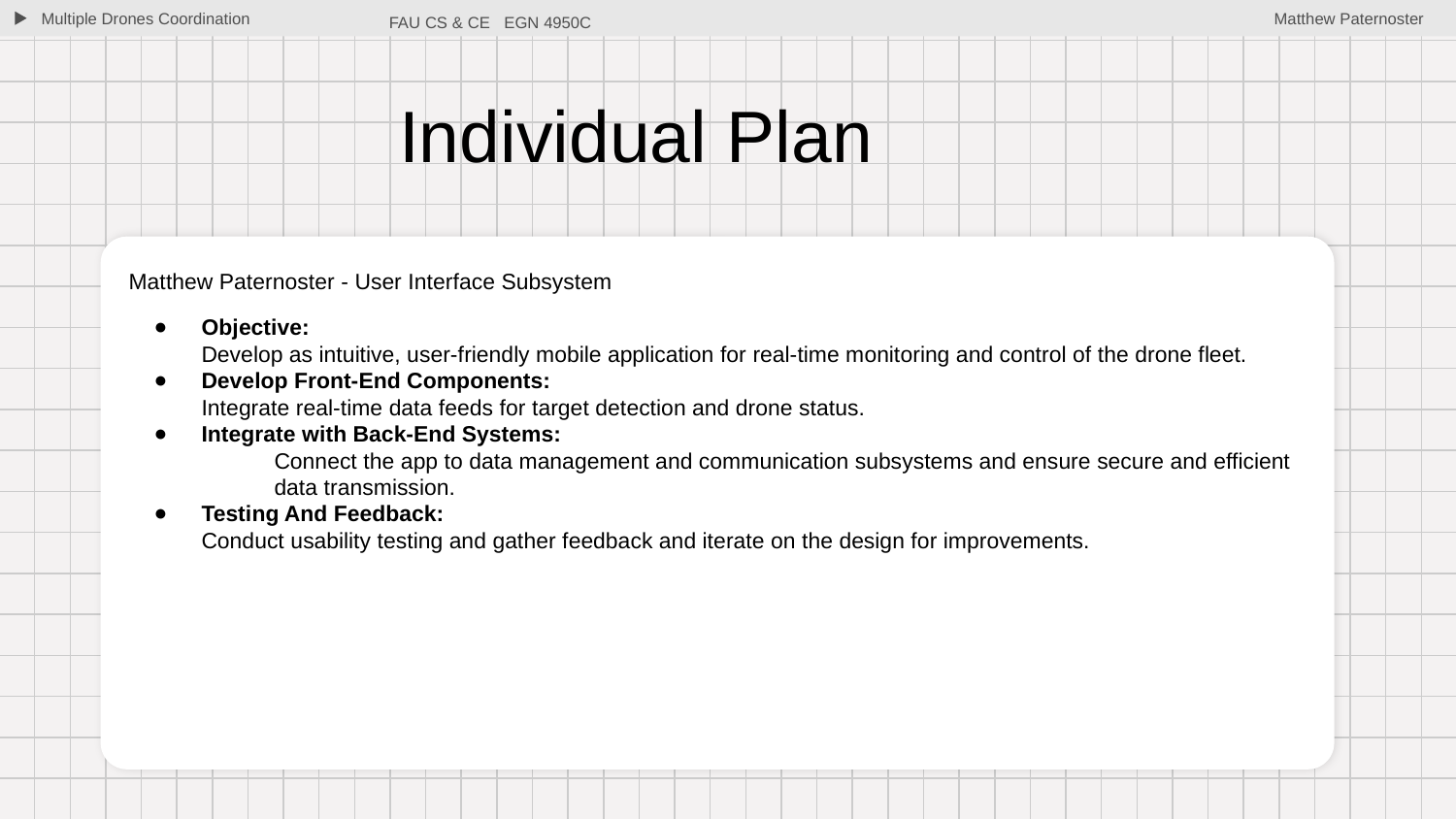

Multiple Drones Coordination
FAU CS & CE   EGN 4950C
Matthew Paternoster
# Individual Plan

Matthew Paternoster - User Interface Subsystem

Objective:
Develop as intuitive, user-friendly mobile application for real-time monitoring and control of the drone fleet.
Develop Front-End Components:
Integrate real-time data feeds for target detection and drone status.
Integrate with Back-End Systems:
	Connect the app to data management and communication subsystems and ensure secure and efficient
	data transmission.
Testing And Feedback:
Conduct usability testing and gather feedback and iterate on the design for improvements.